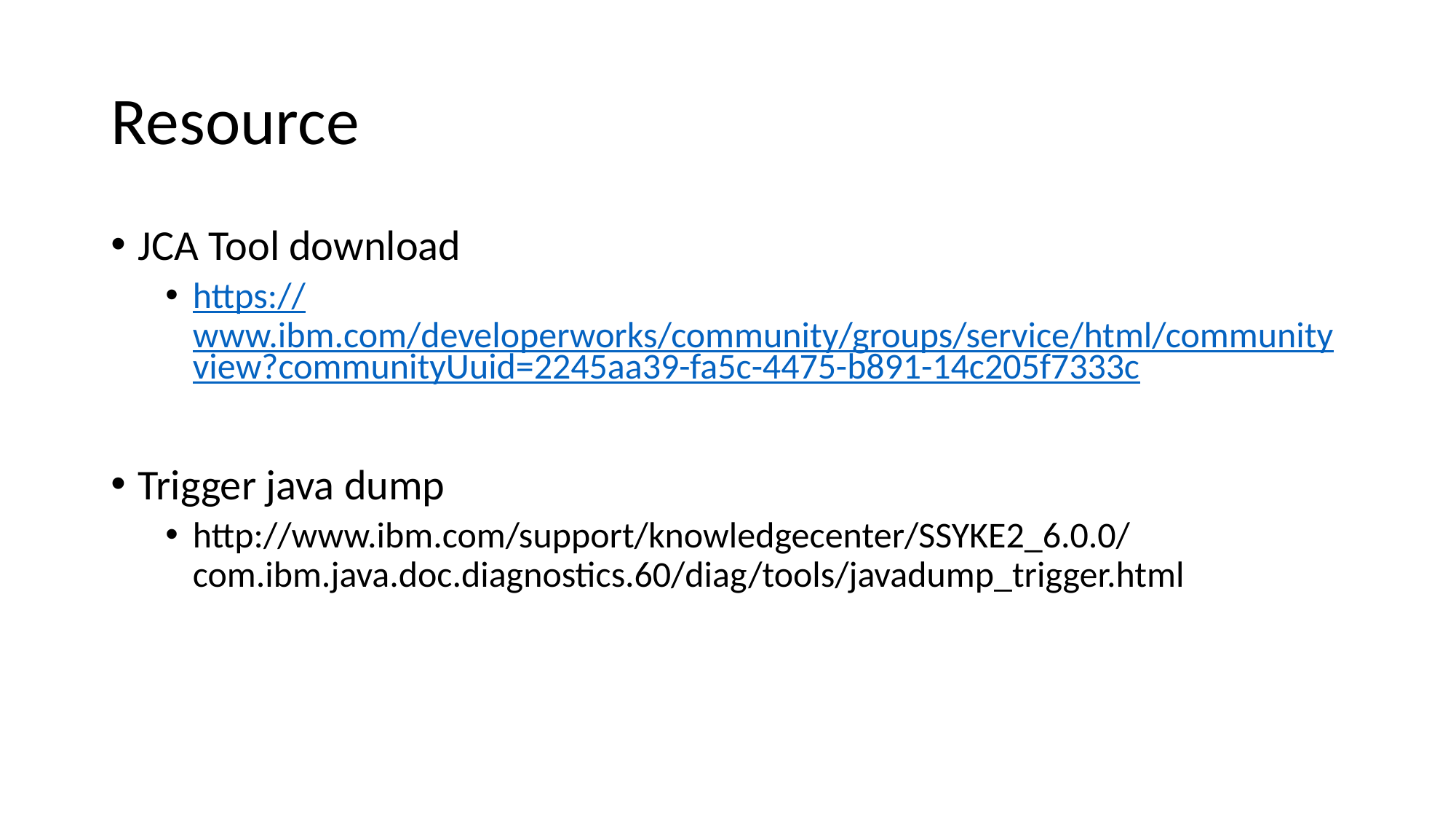

# Resource
JCA Tool download
https://www.ibm.com/developerworks/community/groups/service/html/communityview?communityUuid=2245aa39-fa5c-4475-b891-14c205f7333c

Trigger java dump
http://www.ibm.com/support/knowledgecenter/SSYKE2_6.0.0/com.ibm.java.doc.diagnostics.60/diag/tools/javadump_trigger.html